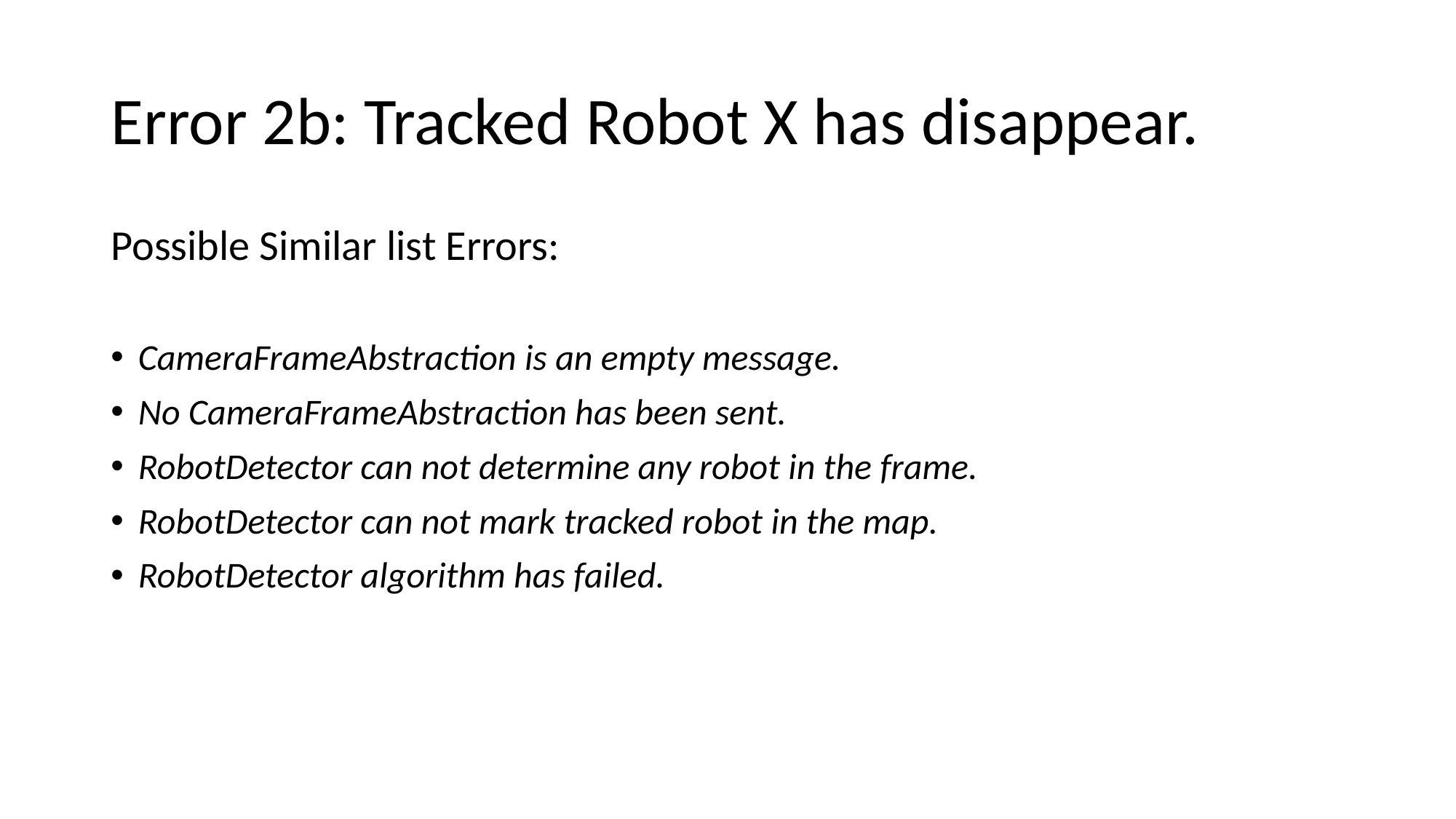

# Error 2b: Tracked Robot X has disappear.
Possible Similar list Errors:

CameraFrameAbstraction is an empty message.
No CameraFrameAbstraction has been sent.
RobotDetector can not determine any robot in the frame.
RobotDetector can not mark tracked robot in the map.
RobotDetector algorithm has failed.